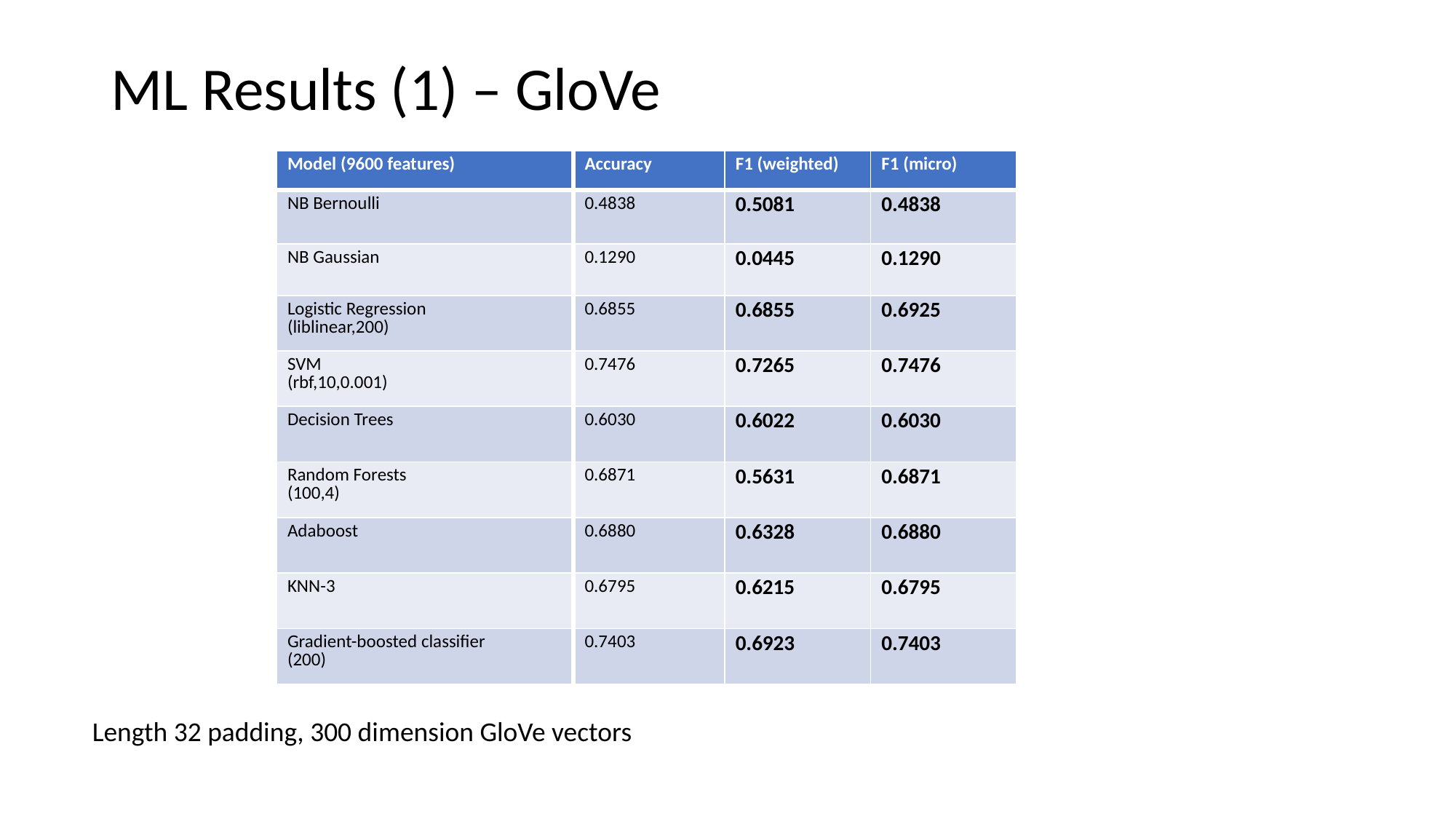

# ML Results (1) – GloVe
| Model (9600 features) | Accuracy | F1 (weighted) | F1 (micro) |
| --- | --- | --- | --- |
| NB Bernoulli | 0.4838 | 0.5081 | 0.4838 |
| NB Gaussian | 0.1290 | 0.0445 | 0.1290 |
| Logistic Regression (liblinear,200) | 0.6855 | 0.6855 | 0.6925 |
| SVM (rbf,10,0.001) | 0.7476 | 0.7265 | 0.7476 |
| Decision Trees | 0.6030 | 0.6022 | 0.6030 |
| Random Forests (100,4) | 0.6871 | 0.5631 | 0.6871 |
| Adaboost | 0.6880 | 0.6328 | 0.6880 |
| KNN-3 | 0.6795 | 0.6215 | 0.6795 |
| Gradient-boosted classifier (200) | 0.7403 | 0.6923 | 0.7403 |
Length 32 padding, 300 dimension GloVe vectors